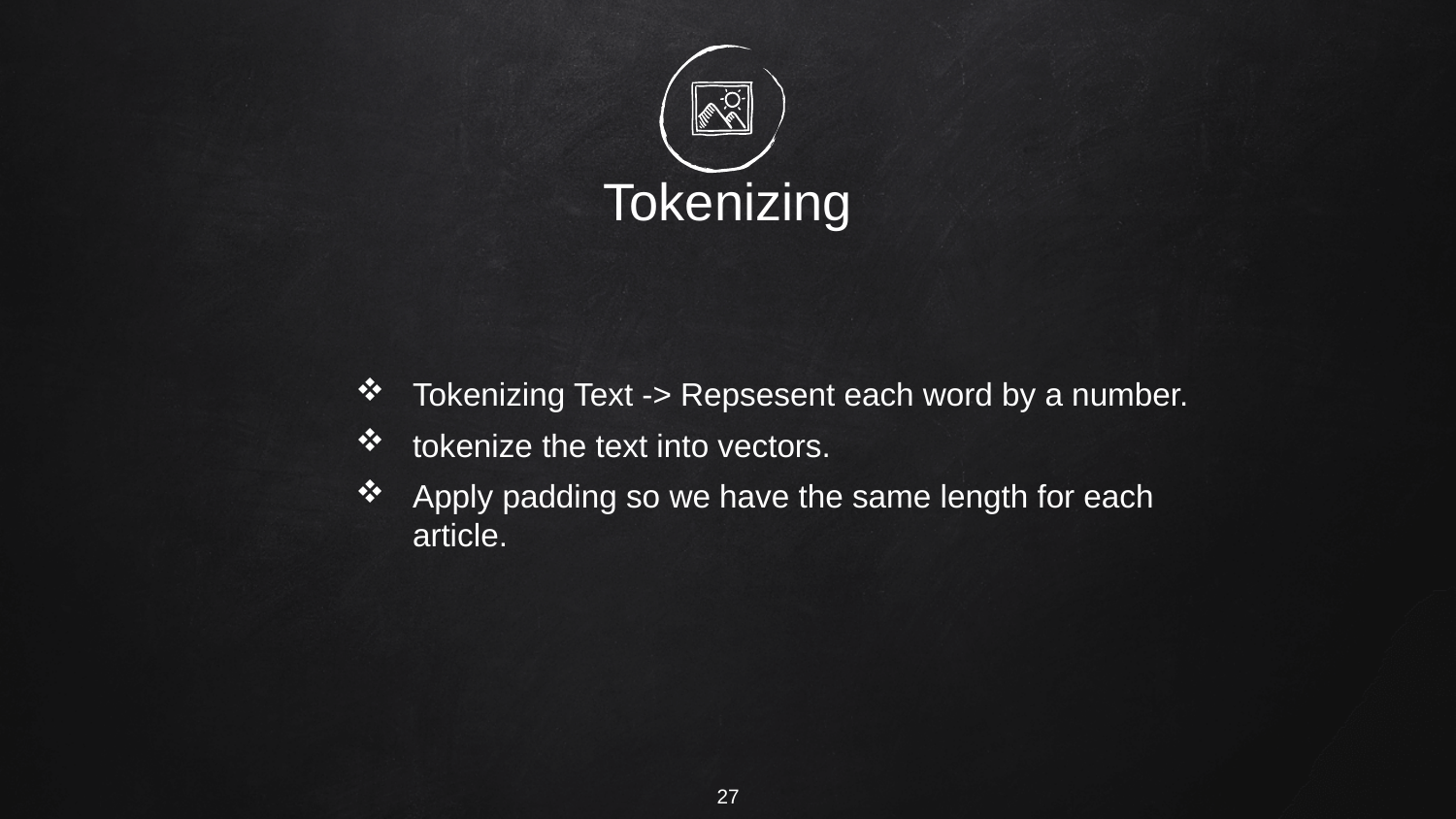

# Tokenizing

Tokenizing Text -> Repsesent each word by a number.
tokenize the text into vectors.
Apply padding so we have the same length for each article.

27